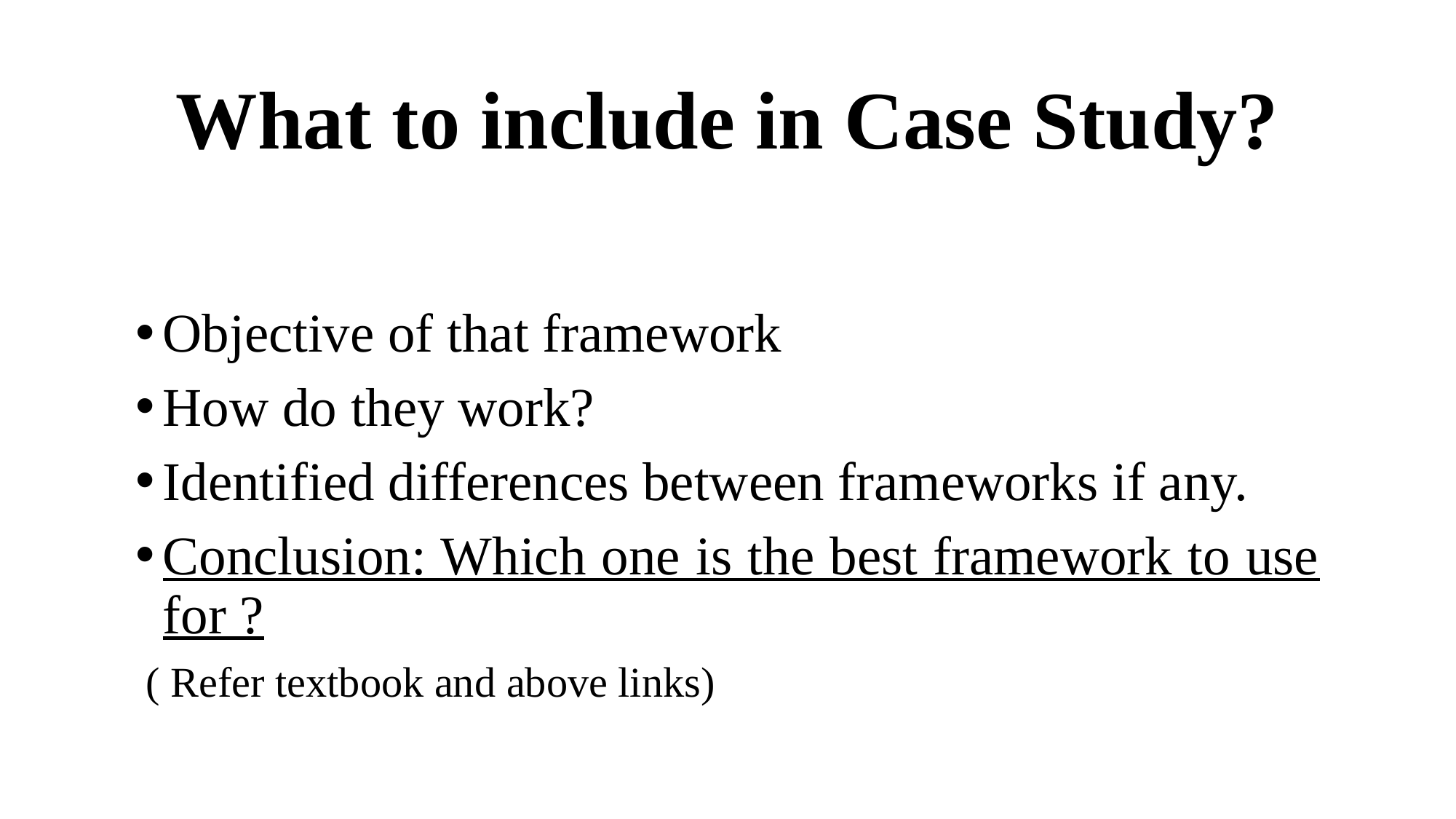

# What to include in Case Study?

Objective of that framework
How do they work?
Identified differences between frameworks if any.
Conclusion: Which one is the best framework to use for ?
 ( Refer textbook and above links)